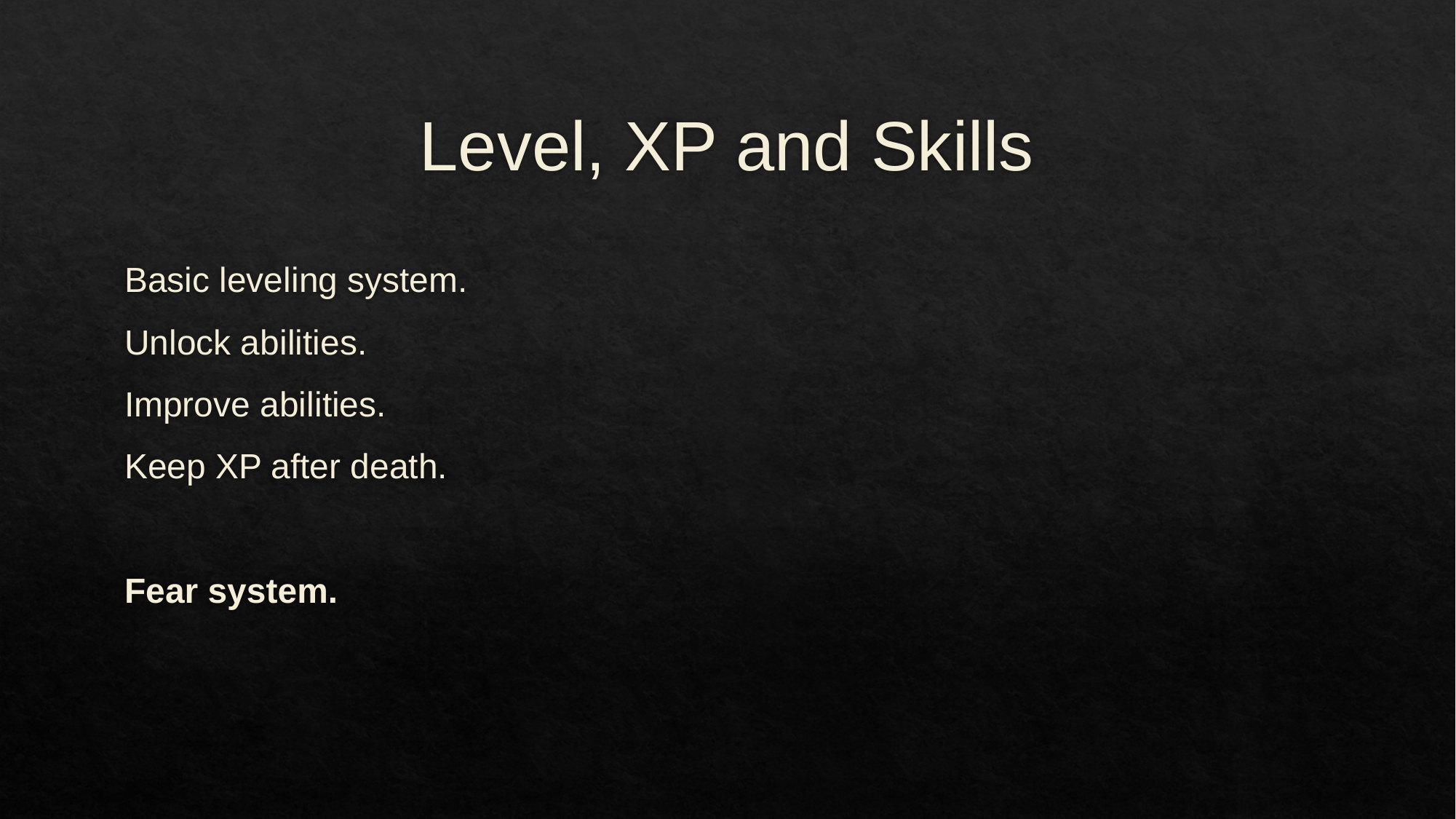

# Level, XP and Skills
Basic leveling system.
Unlock abilities.
Improve abilities.
Keep XP after death.

Fear system.